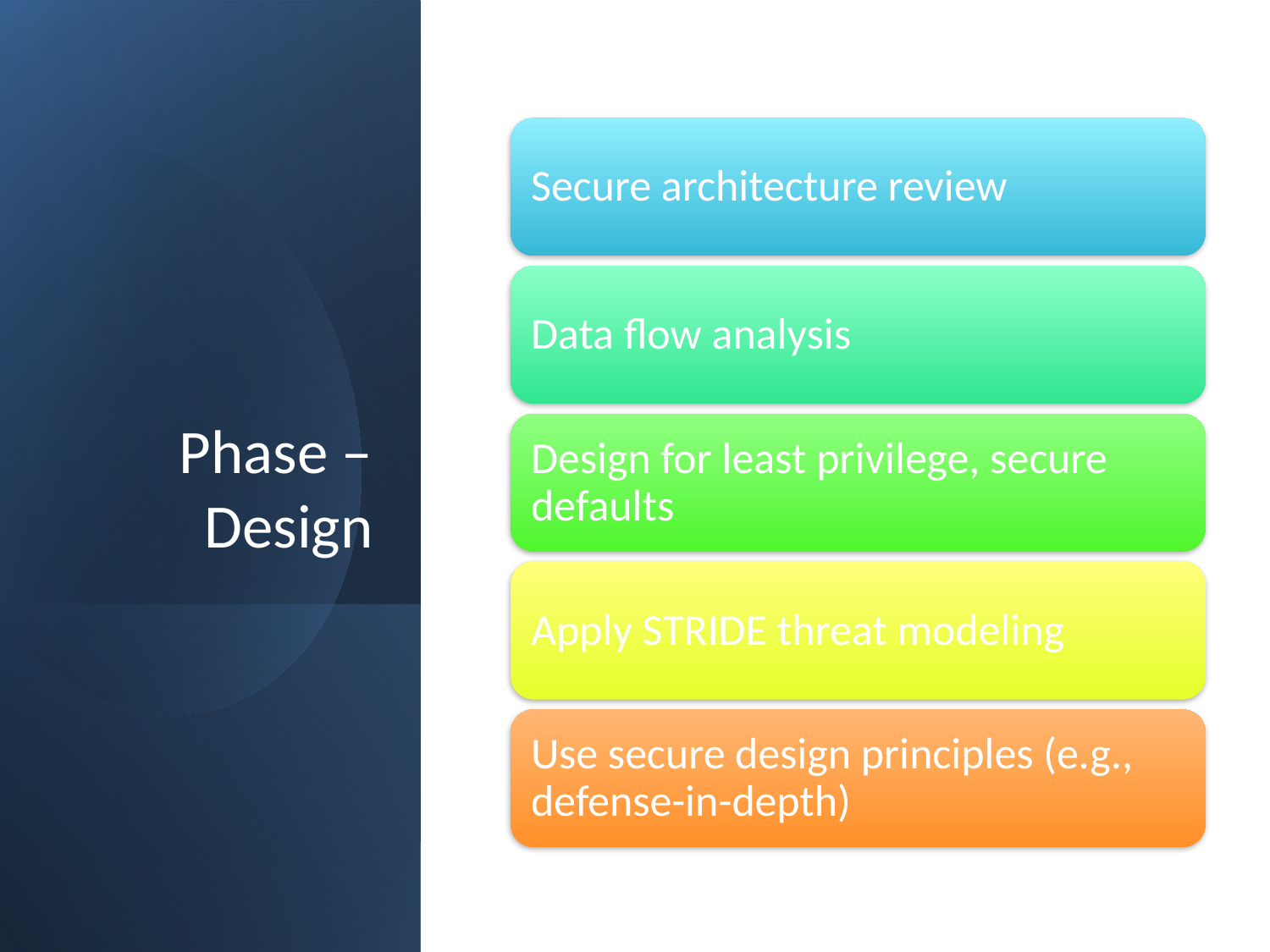

Secure architecture review

Data flow analysis

Design for least privilege, secure defaults

Apply STRIDE threat modeling

Use secure design principles (e.g., defense-in-depth)

# Phase – Design